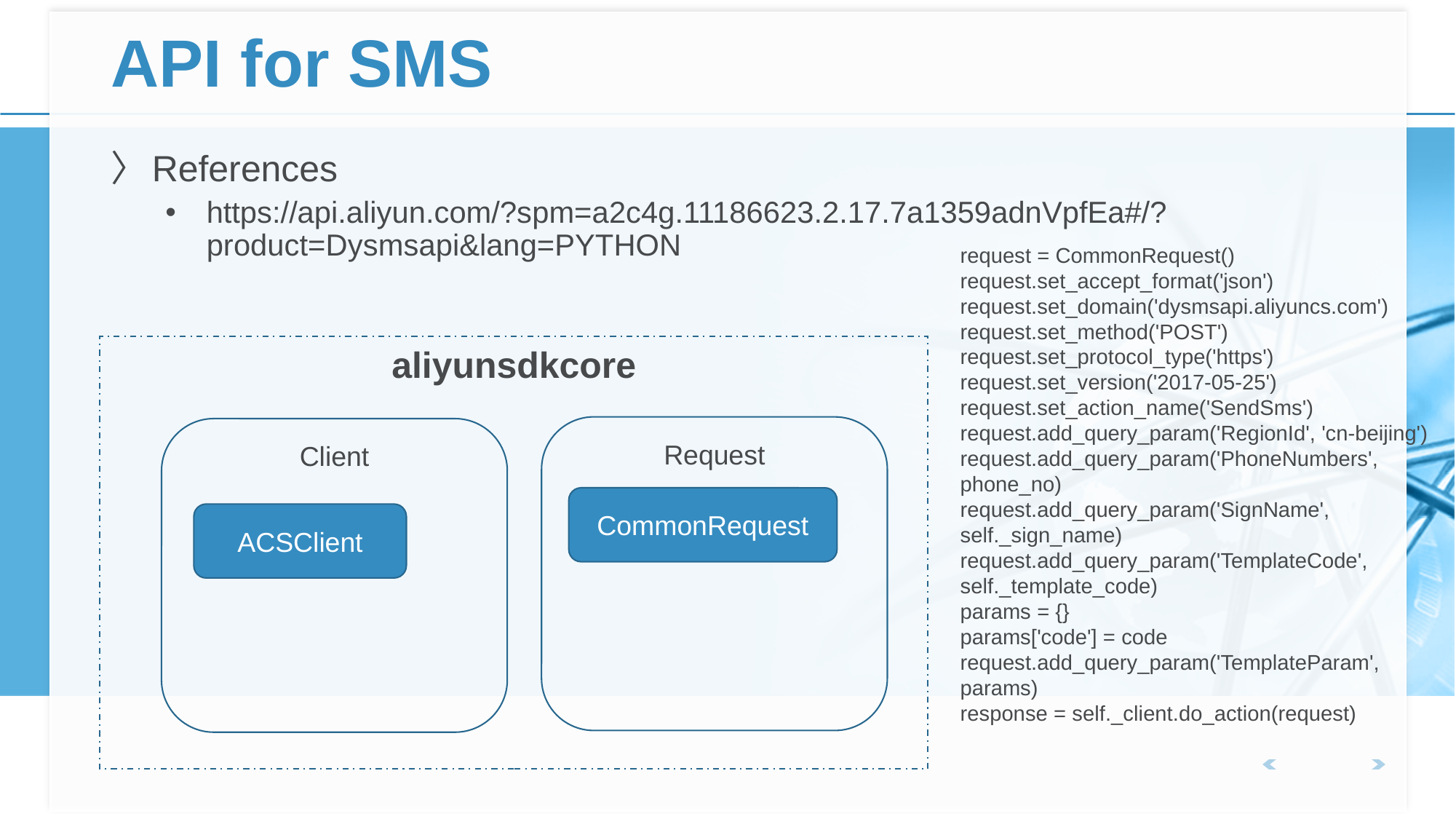

# API for SMS
References
https://api.aliyun.com/?spm=a2c4g.11186623.2.17.7a1359adnVpfEa#/?product=Dysmsapi&lang=PYTHON
request = CommonRequest()
request.set_accept_format('json')
request.set_domain('dysmsapi.aliyuncs.com')
request.set_method('POST')
request.set_protocol_type('https')
request.set_version('2017-05-25')
request.set_action_name('SendSms')
request.add_query_param('RegionId', 'cn-beijing')
request.add_query_param('PhoneNumbers', phone_no)
request.add_query_param('SignName', self._sign_name)
request.add_query_param('TemplateCode', self._template_code)
params = {}
params['code'] = code
request.add_query_param('TemplateParam', params)
response = self._client.do_action(request)
aliyunsdkcore
Request
Client
CommonRequest
ACSClient